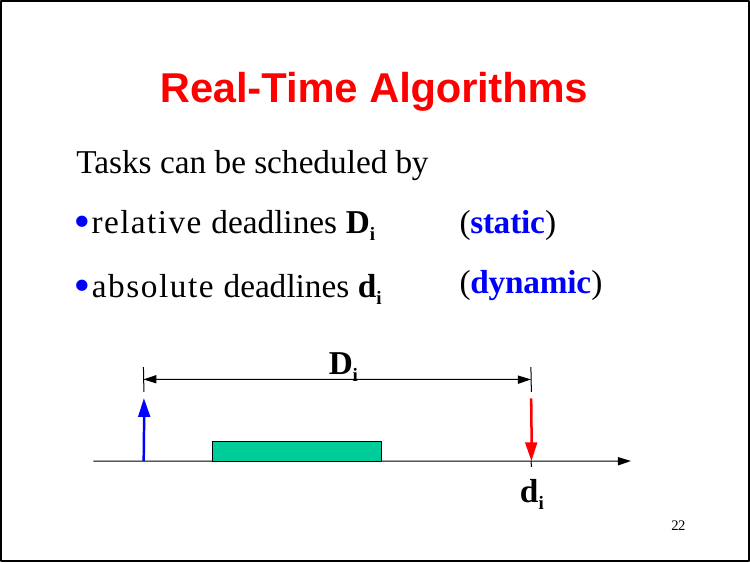

# Real-Time Algorithms
Tasks can be scheduled by
•relative deadlines Di
•absolute deadlines di
Di
(static) (dynamic)

di
22